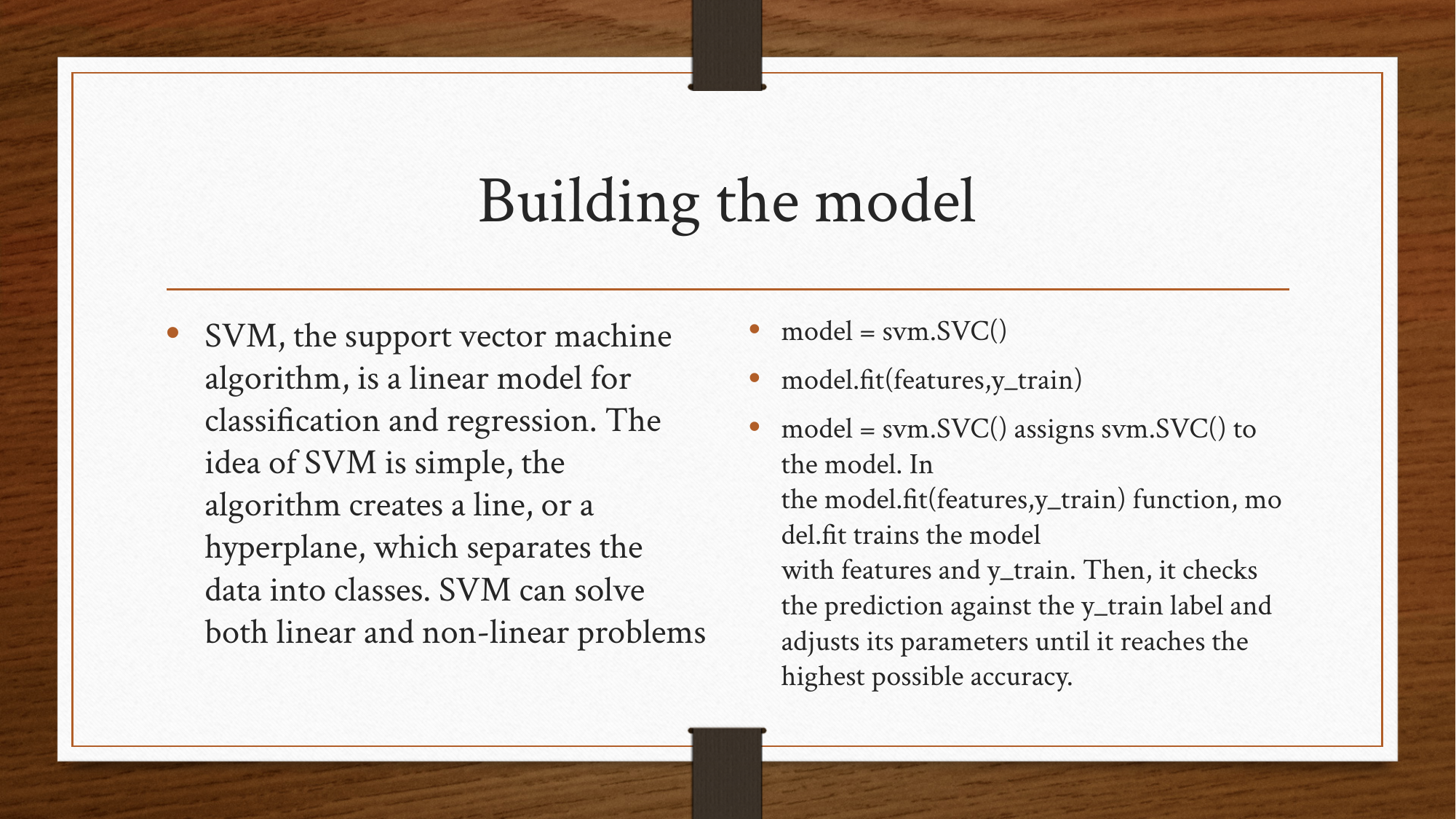

# Building the model
SVM, the support vector machine algorithm, is a linear model for classification and regression. The idea of SVM is simple, the algorithm creates a line, or a hyperplane, which separates the data into classes. SVM can solve both linear and non-linear problems
model = svm.SVC()
model.fit(features,y_train)
model = svm.SVC() assigns svm.SVC() to the model. In the model.fit(features,y_train) function, model.fit trains the model with features and y_train. Then, it checks the prediction against the y_train label and adjusts its parameters until it reaches the highest possible accuracy.